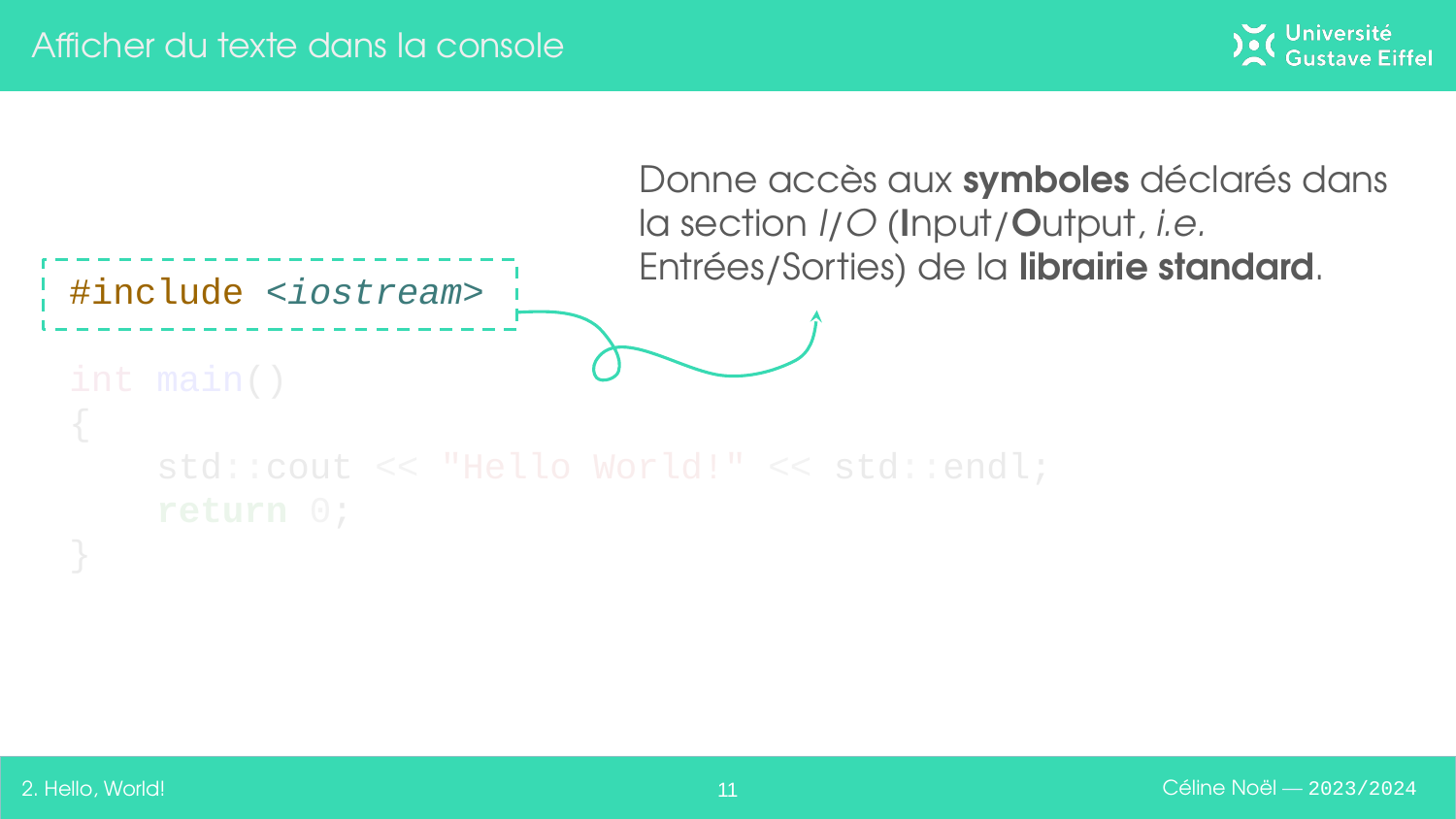

# Afficher du texte dans la console
#include <iostream>
int main()
{
    std::cout << "Hello World!" << std::endl;
    return 0;
}
Donne accès aux symboles déclarés dans la section I/O (Input/Output, i.e. Entrées/Sorties) de la librairie standard.

2. Hello, World!
11